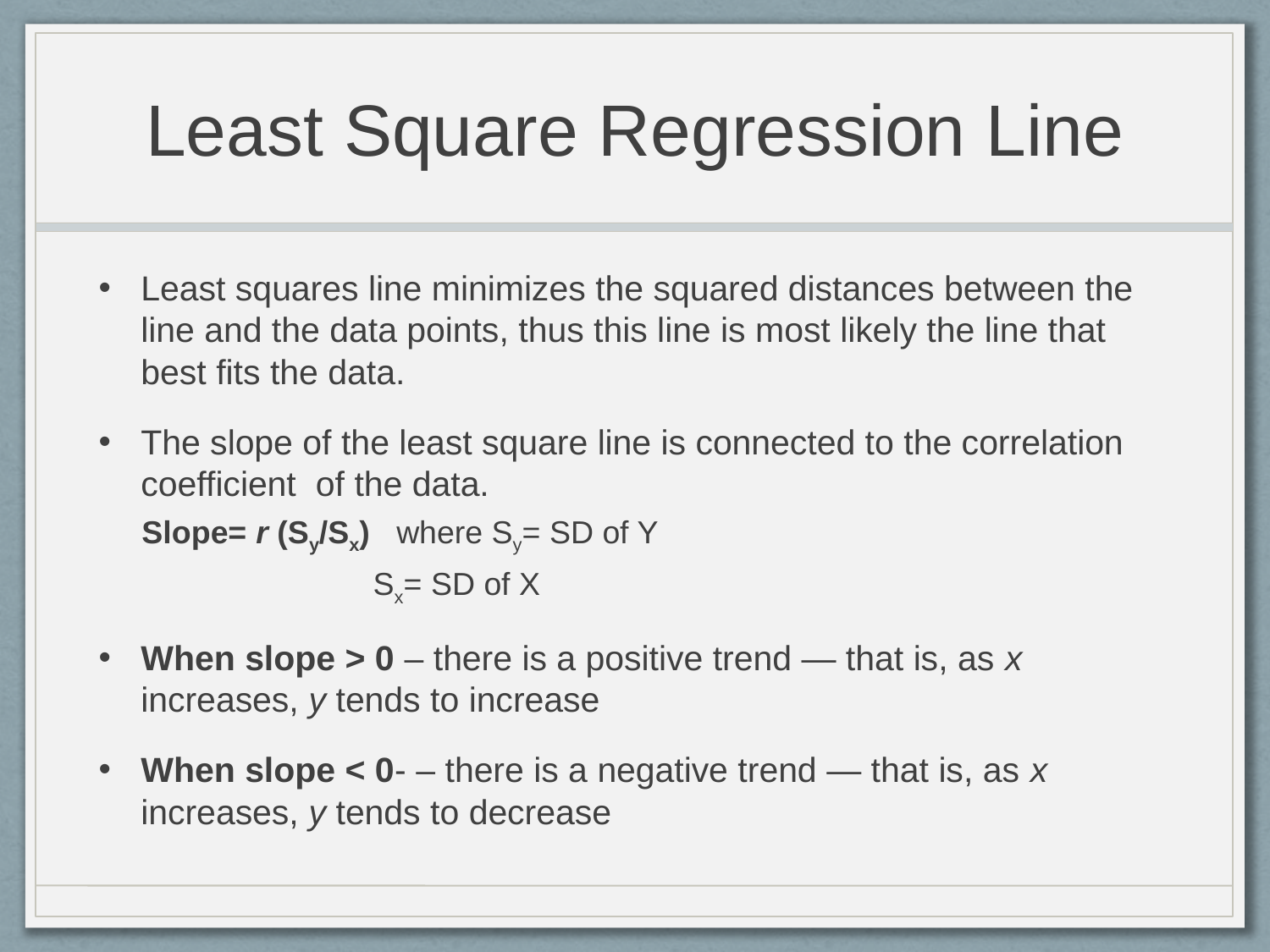

# Least Square Regression Line
Least squares line minimizes the squared distances between the line and the data points, thus this line is most likely the line that best fits the data.
The slope of the least square line is connected to the correlation coefficient  of the data.
	Slope= r (Sy/Sx)   where Sy= SD of Y
                          Sx= SD of X
When slope > 0 – there is a positive trend — that is, as x increases, y tends to increase
When slope < 0- – there is a negative trend — that is, as x increases, y tends to decrease